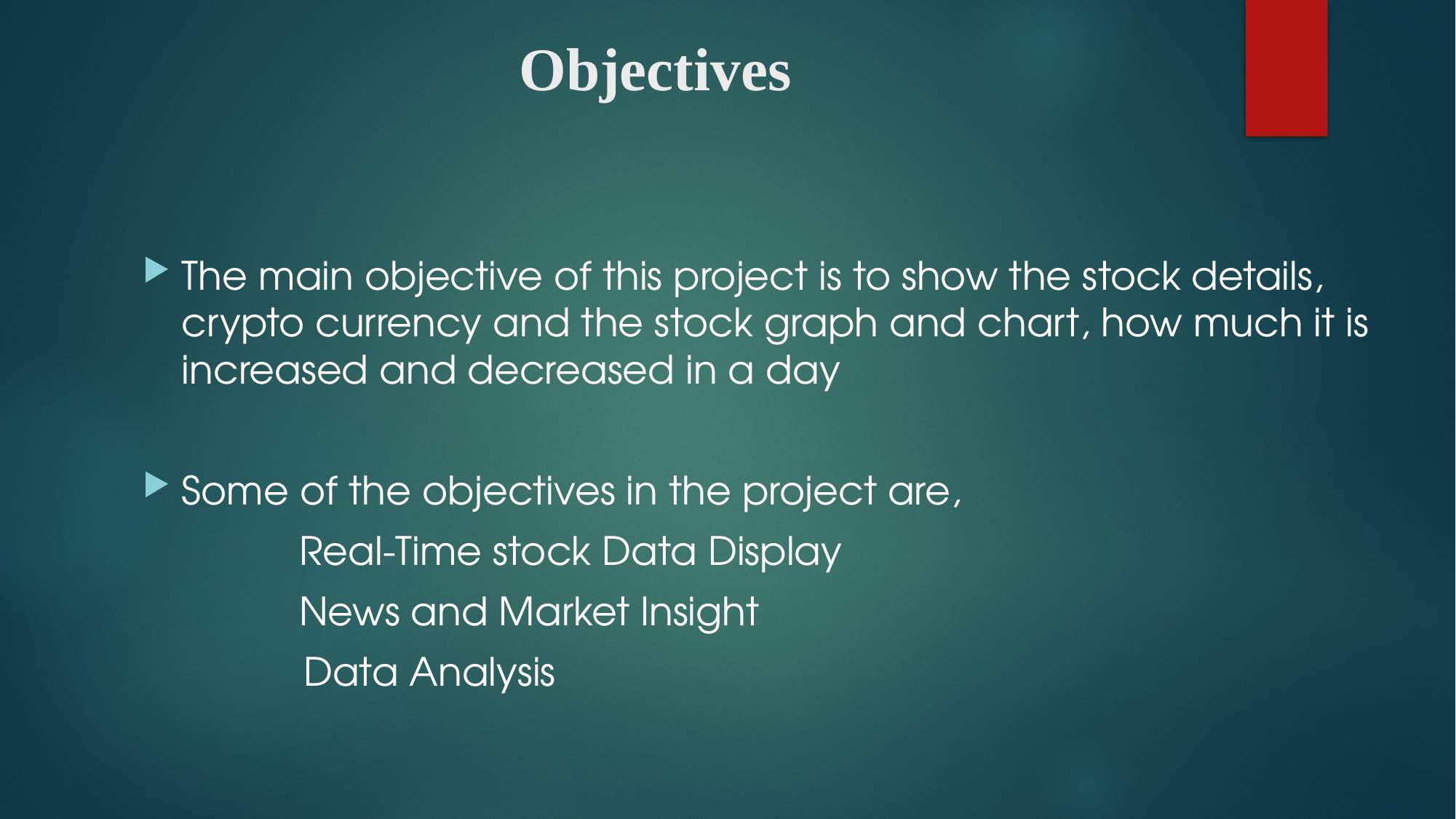

# Objectives
The main objective of this project is to show the stock details, crypto currency and the stock graph and chart, how much it is increased and decreased in a day

Some of the objectives in the project are,
    Real-Time stock Data Display
    News and Market Insight
       Data Analysis